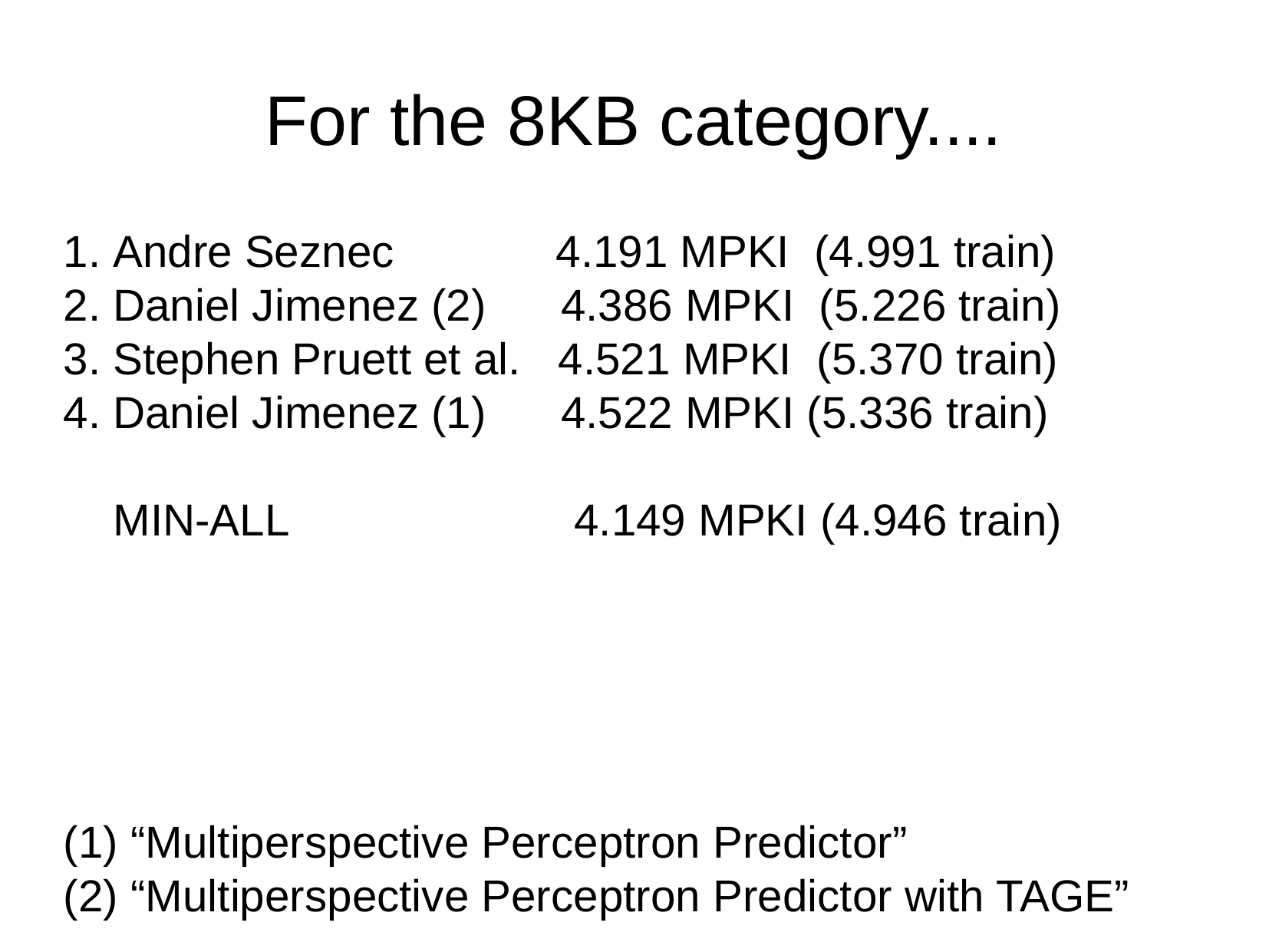

For the 8KB category....
 Andre Seznec             4.191 MPKI  (4.991 train)
 Daniel Jimenez (2)      4.386 MPKI  (5.226 train)
 Stephen Pruett et al.   4.521 MPKI  (5.370 train)
 Daniel Jimenez (1)      4.522 MPKI (5.336 train)

    MIN-ALL                       4.149 MPKI (4.946 train)

(1) “Multiperspective Perceptron Predictor”
(2) “Multiperspective Perceptron Predictor with TAGE”